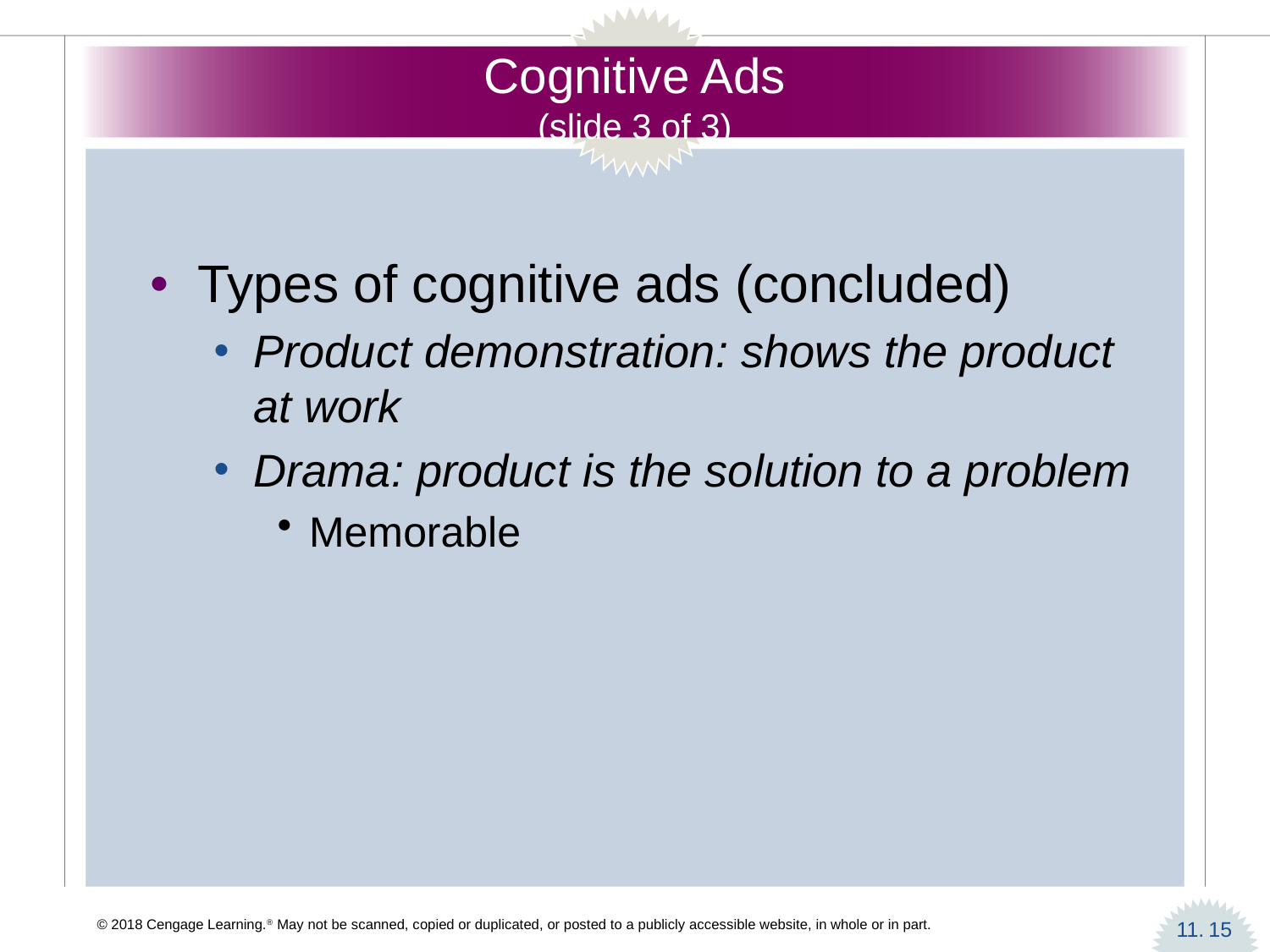

# Cognitive Ads (slide 3 of 3)
Types of cognitive ads (concluded)
Product demonstration: shows the product at work
Drama: product is the solution to a problem
Memorable
15